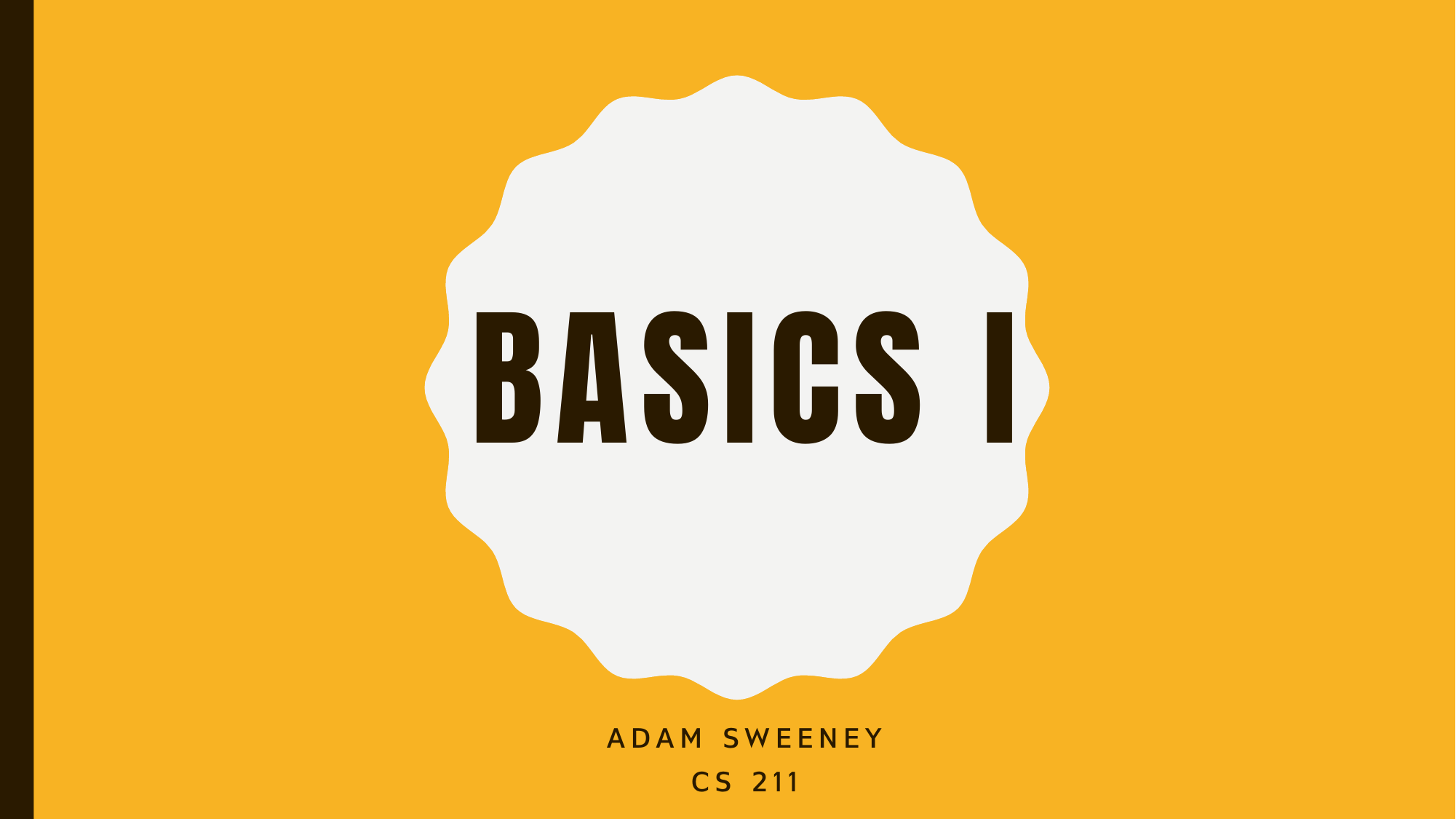

# Basics I
Adam Sweeney
CS 211